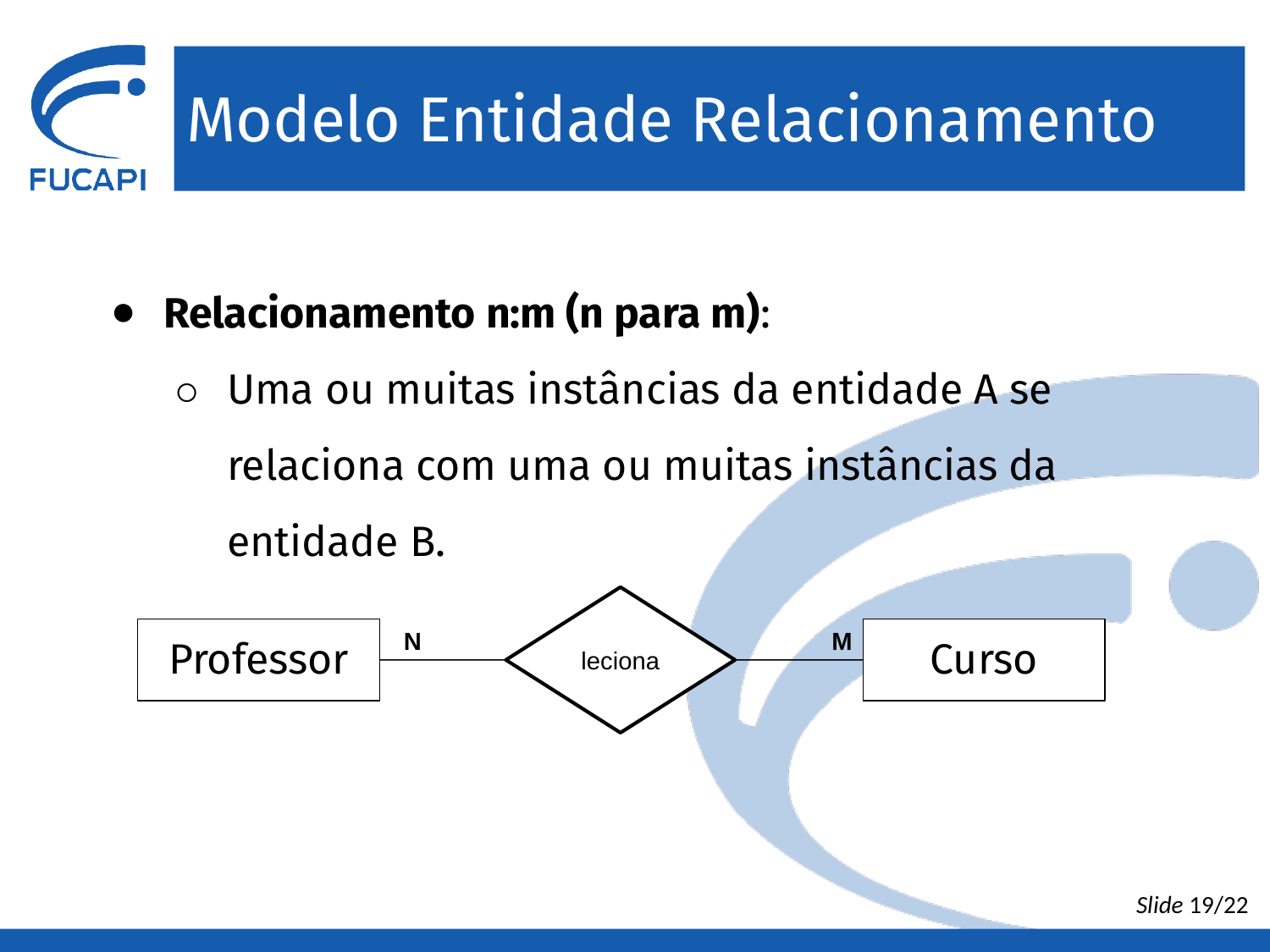

# Modelo Entidade Relacionamento
Relacionamento n:m (n para m):
Uma ou muitas instâncias da entidade A se relaciona com uma ou muitas instâncias da entidade B.
leciona
Professor
N
M
Curso